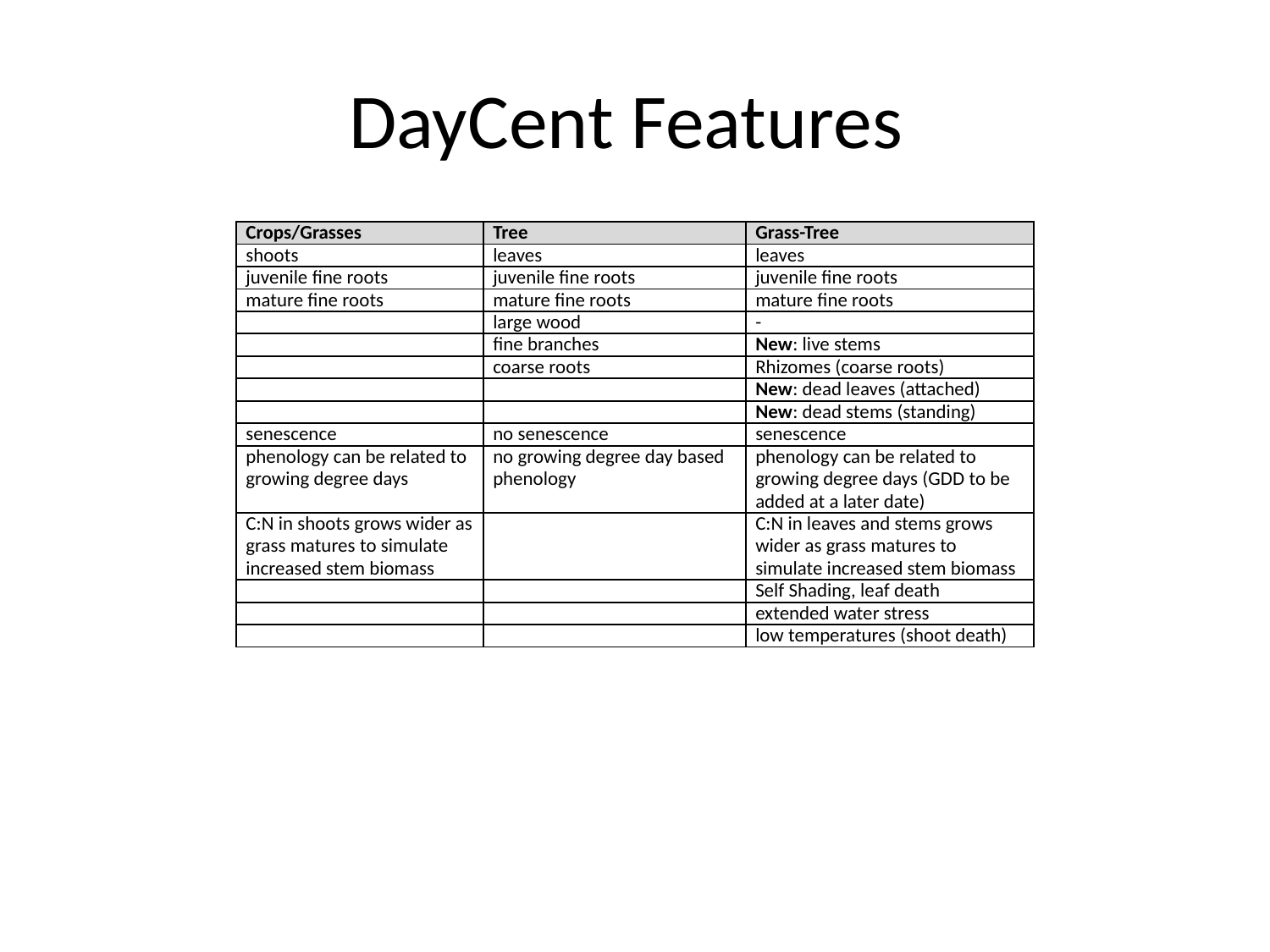

# DayCent Features
| Crops/Grasses | Tree | Grass-Tree |
| --- | --- | --- |
| shoots | leaves | leaves |
| juvenile fine roots | juvenile fine roots | juvenile fine roots |
| mature fine roots | mature fine roots | mature fine roots |
|  | large wood | - |
|  | fine branches | New: live stems |
|  | coarse roots | Rhizomes (coarse roots) |
|  |  | New: dead leaves (attached) |
|  |  | New: dead stems (standing) |
| senescence | no senescence | senescence |
| phenology can be related to growing degree days | no growing degree day based phenology | phenology can be related to growing degree days (GDD to be added at a later date) |
| C:N in shoots grows wider as grass matures to simulate increased stem biomass |  | C:N in leaves and stems grows wider as grass matures to simulate increased stem biomass |
|  |  | Self Shading, leaf death |
|  |  | extended water stress |
|  |  | low temperatures (shoot death) |